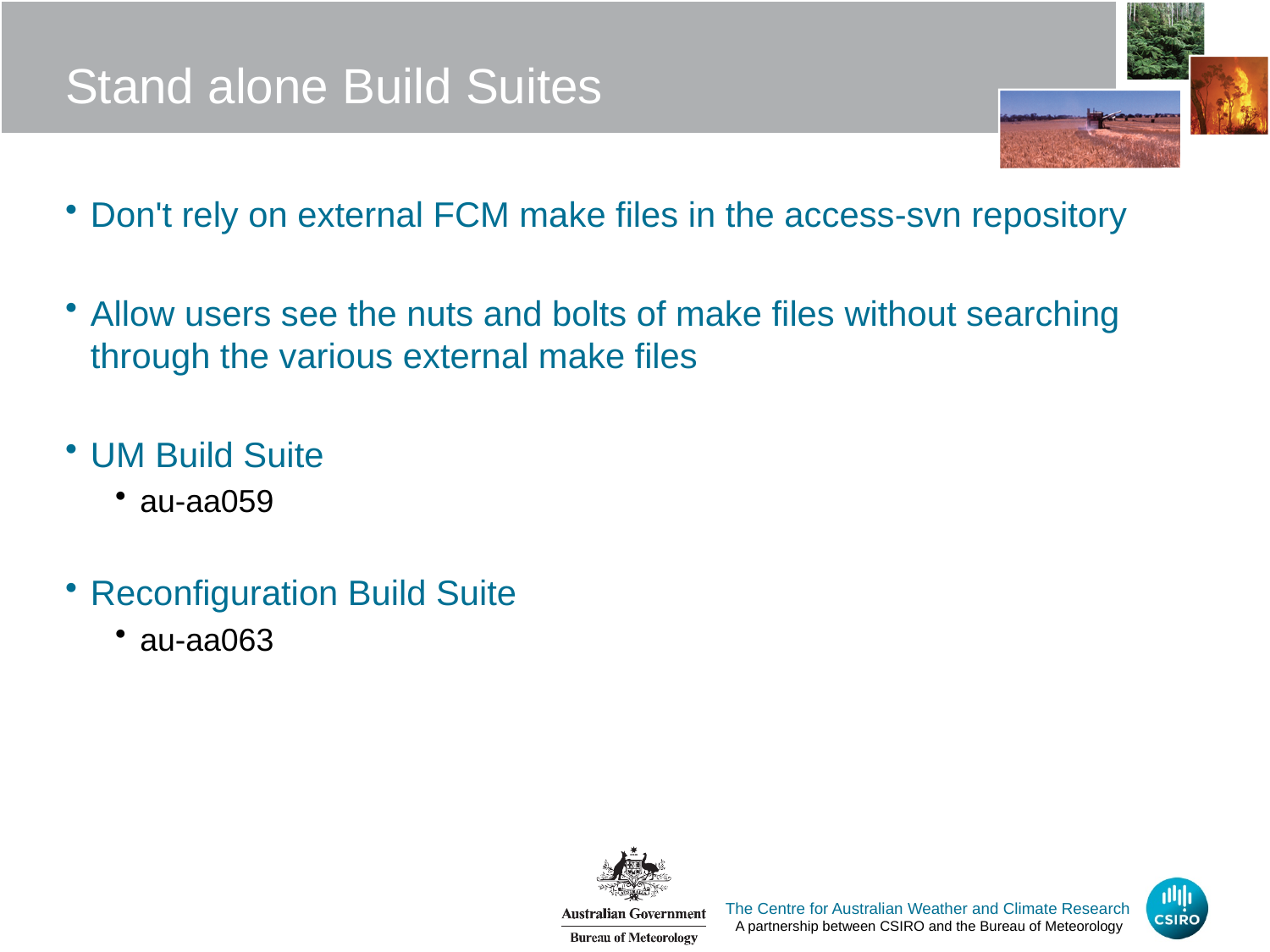

# Stand alone Build Suites
Don't rely on external FCM make files in the access-svn repository

Allow users see the nuts and bolts of make files without searching through the various external make files

UM Build Suite
au-aa059

Reconfiguration Build Suite
au-aa063
The Centre for Australian Weather and Climate Research
A partnership between CSIRO and the Bureau of Meteorology